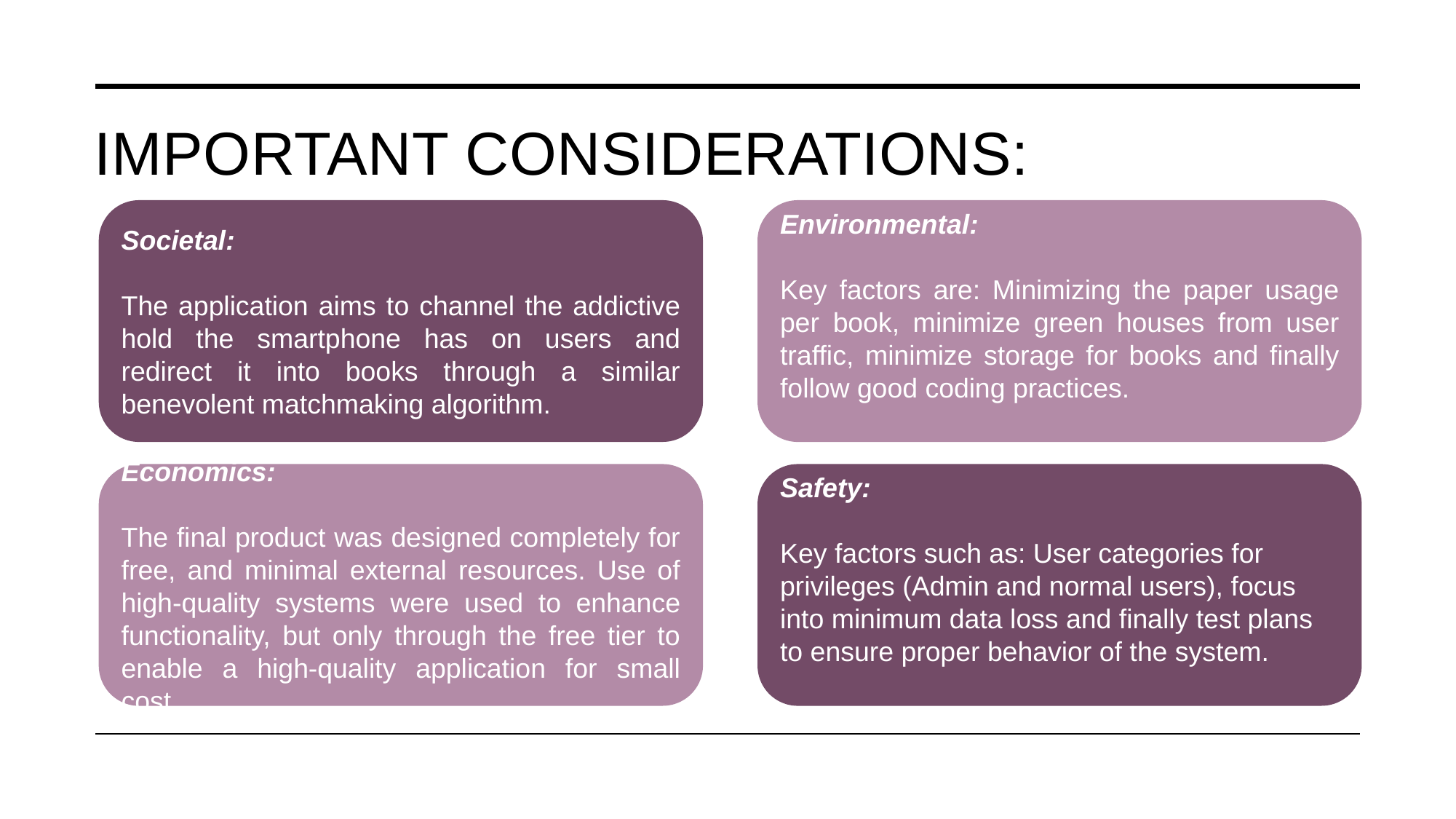

# Important considerations:
Environmental:

Key factors are: Minimizing the paper usage per book, minimize green houses from user traffic, minimize storage for books and finally follow good coding practices.

Societal:

The application aims to channel the addictive hold the smartphone has on users and redirect it into books through a similar benevolent matchmaking algorithm.

Safety:

Key factors such as: User categories for privileges (Admin and normal users), focus into minimum data loss and finally test plans to ensure proper behavior of the system.

Economics:

The final product was designed completely for free, and minimal external resources. Use of high-quality systems were used to enhance functionality, but only through the free tier to enable a high-quality application for small cost.